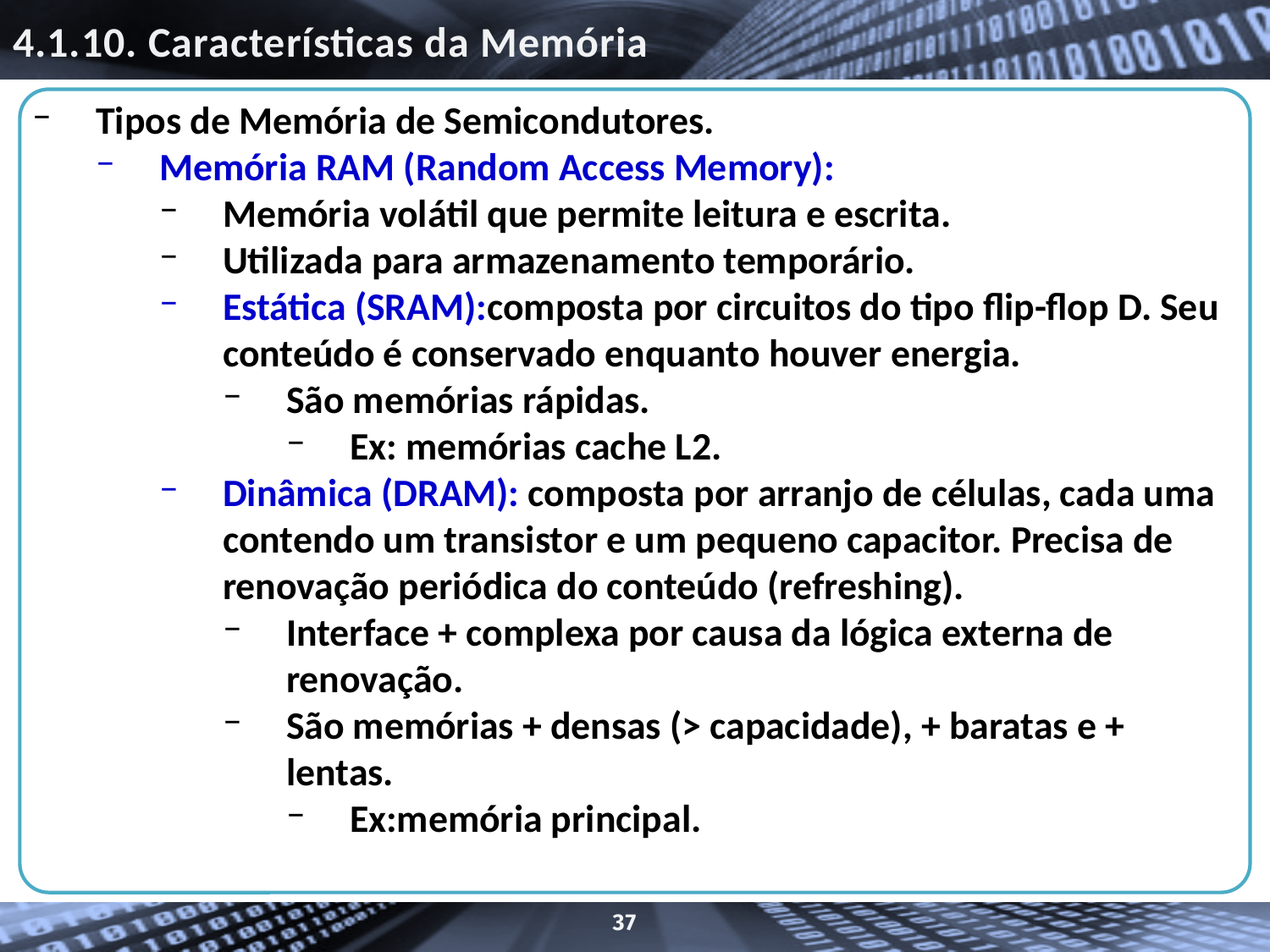

# 4.1.10. Características da Memórias.
Tipos de Memória de Semicondutores.
Memória RAM (Random Access Memory):
Memória volátil que permite leitura e escrita.
Utilizada para armazenamento temporário.
Estática (SRAM):composta por circuitos do tipo flip-flop D. Seu conteúdo é conservado enquanto houver energia.
São memórias rápidas.
Ex: memórias cache L2.
Dinâmica (DRAM): composta por arranjo de células, cada uma contendo um transistor e um pequeno capacitor. Precisa de renovação periódica do conteúdo (refreshing).
Interface + complexa por causa da lógica externa de renovação.
São memórias + densas (> capacidade), + baratas e + lentas.
Ex:memória principal.